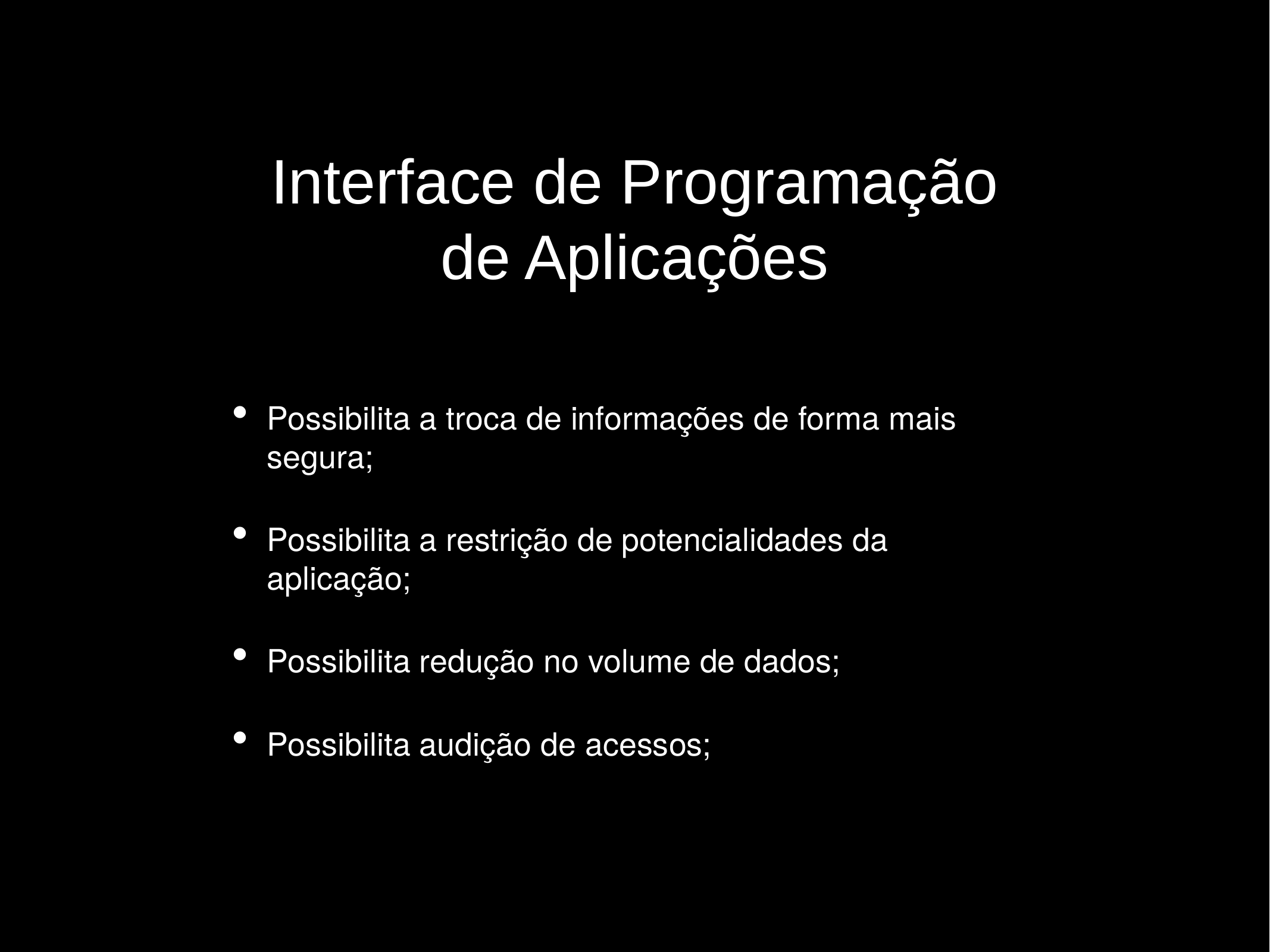

# Interface de Programação de Aplicações

Possibilita a troca de informações de forma mais segura;
Possibilita a restrição de potencialidades da aplicação;
Possibilita redução no volume de dados;
Possibilita audição de acessos;